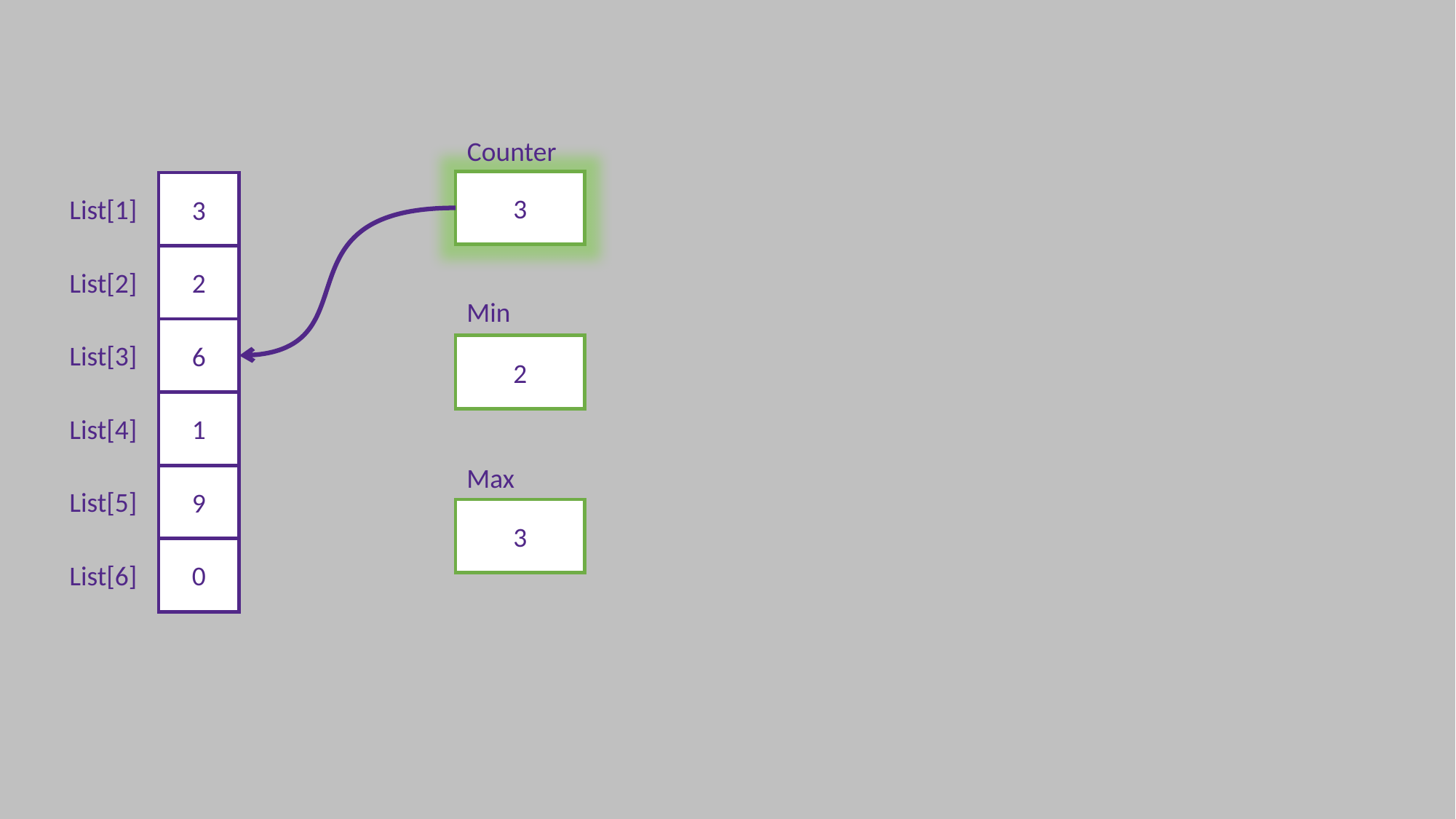

Counter
3
3
List[1]
2
List[2]
Min
6
List[3]
2
1
List[4]
Max
9
List[5]
3
0
List[6]